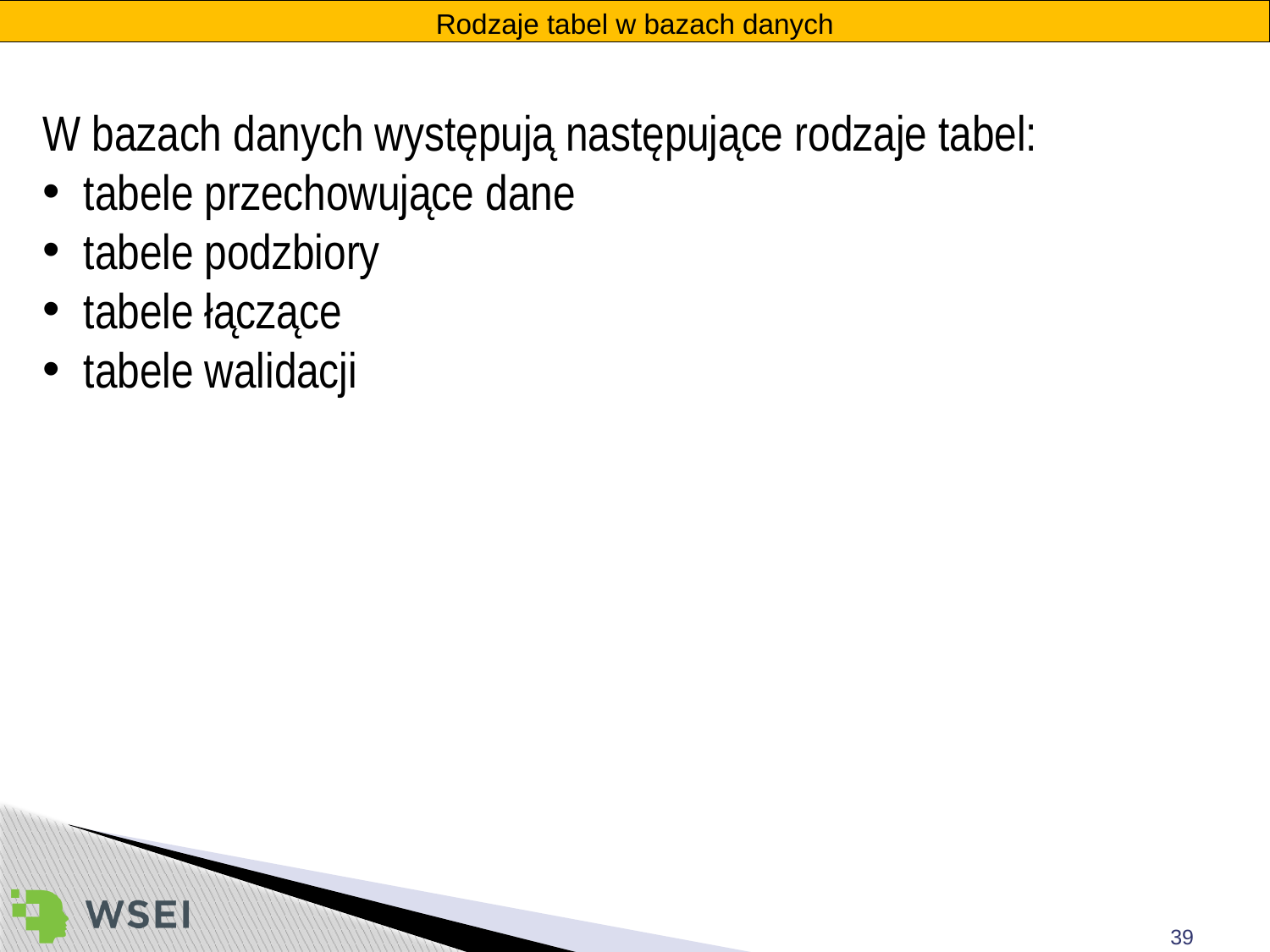

Rodzaje tabel w bazach danych
W bazach danych występują następujące rodzaje tabel:
 tabele przechowujące dane
 tabele podzbiory
 tabele łączące
 tabele walidacji
39